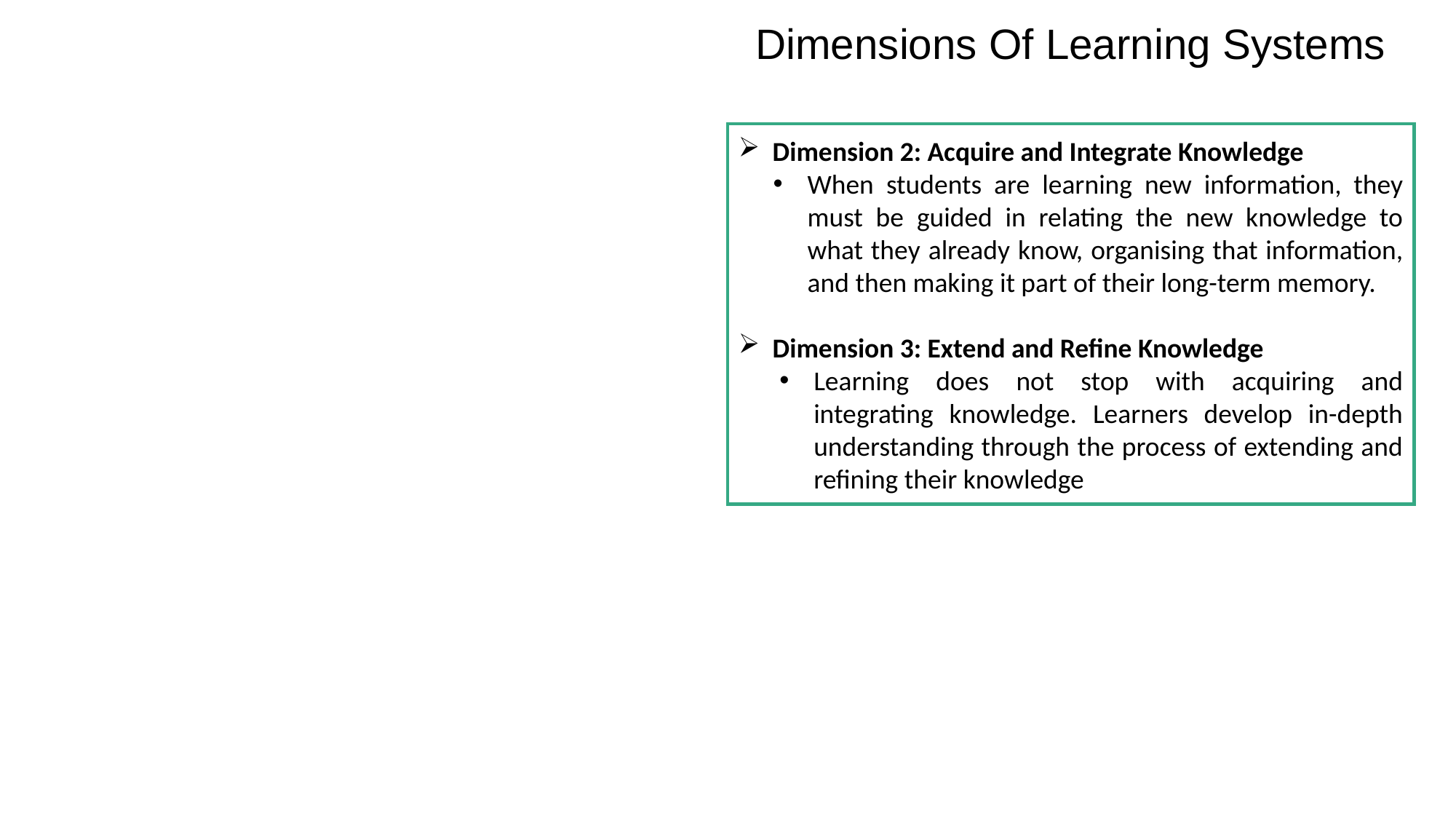

Dimensions Of Learning Systems
Dimension 2: Acquire and Integrate Knowledge
When students are learning new information, they must be guided in relating the new knowledge to what they already know, organising that information, and then making it part of their long-term memory.

Dimension 3: Extend and Refine Knowledge
Learning does not stop with acquiring and integrating knowledge. Learners develop in-depth understanding through the process of extending and refining their knowledge
9